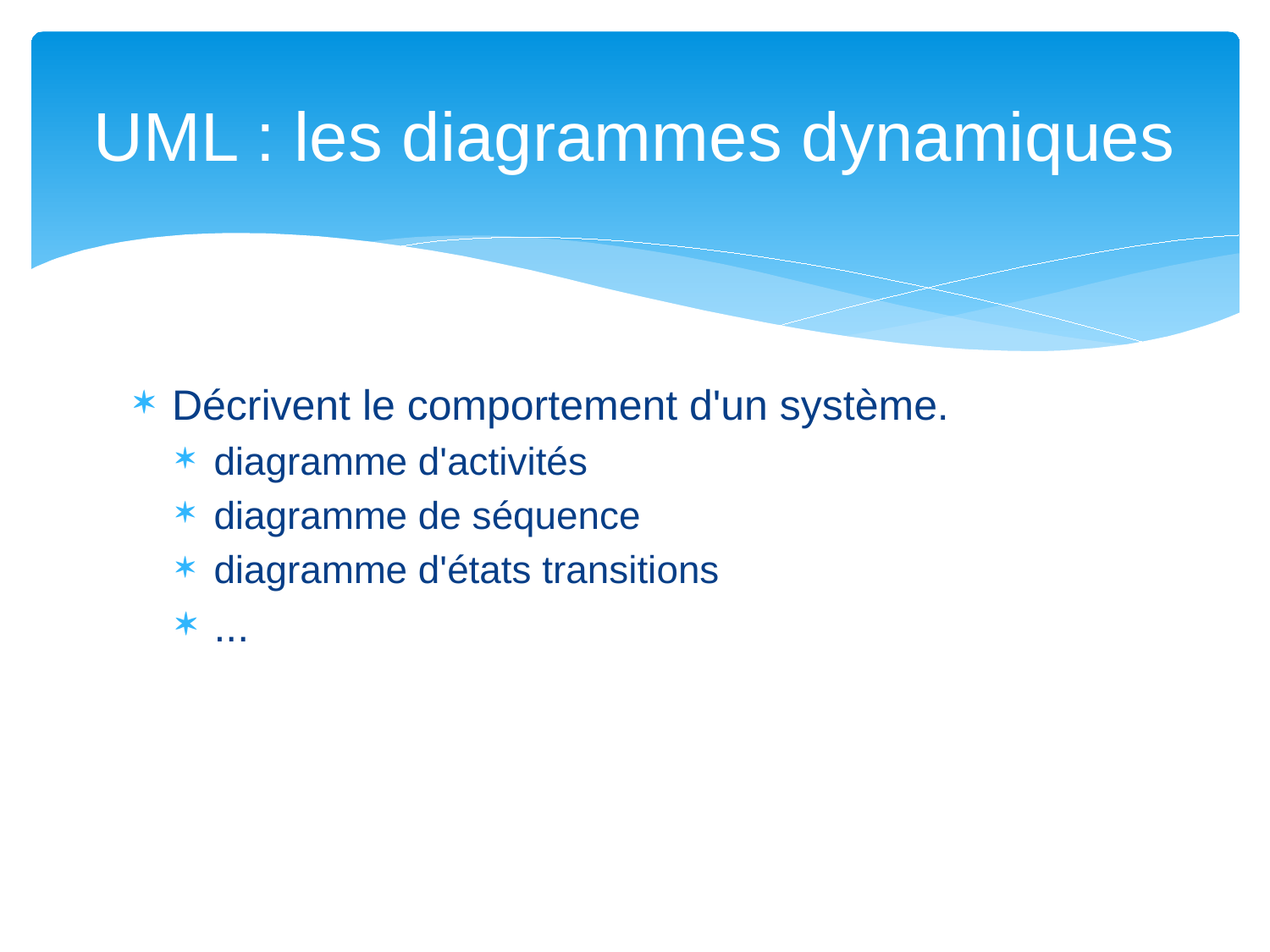

# UML : les diagrammes dynamiques
Décrivent le comportement d'un système.
diagramme d'activités
diagramme de séquence
diagramme d'états transitions
...